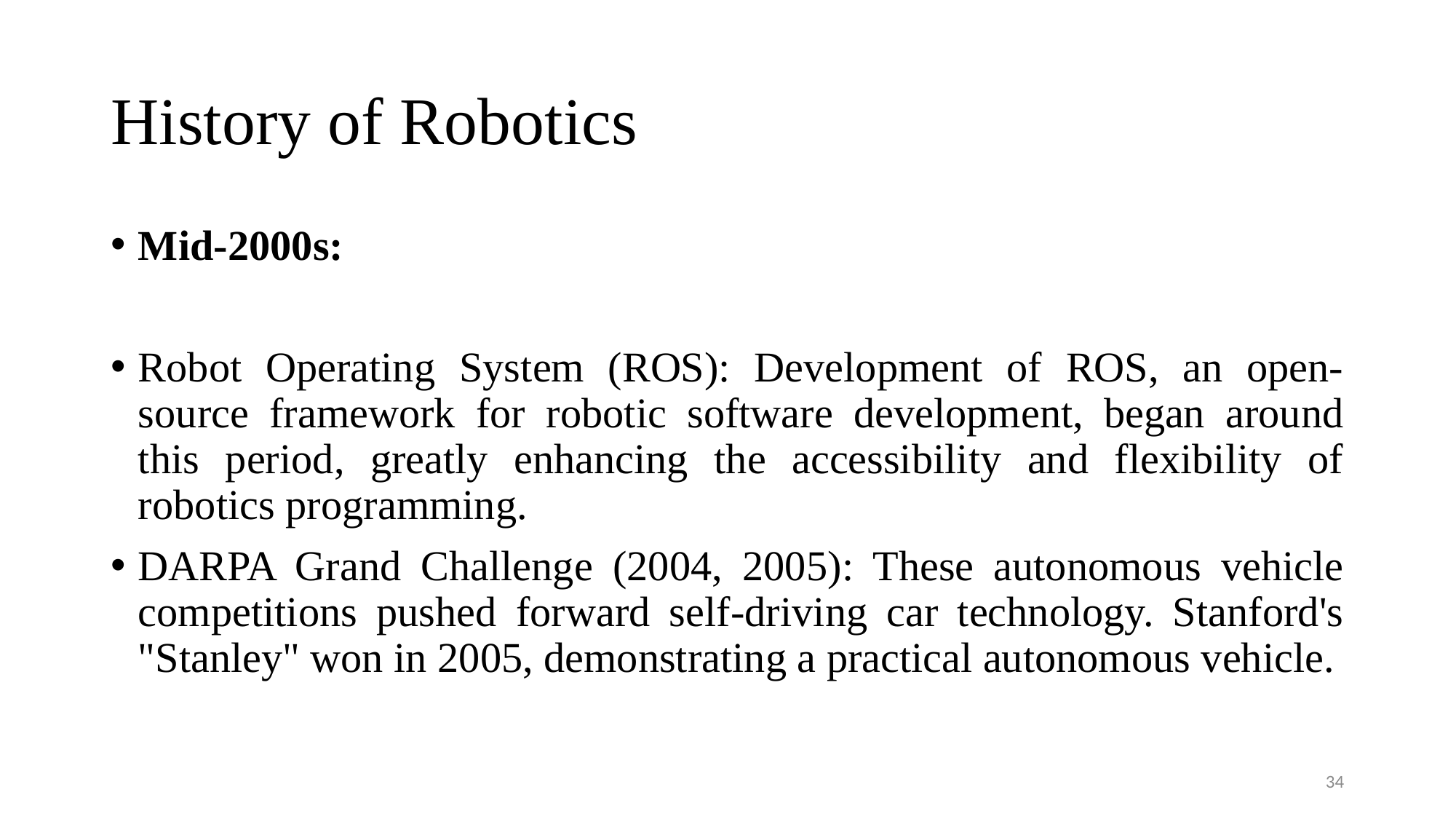

# History of Robotics
Mid-2000s:

Robot Operating System (ROS): Development of ROS, an open-source framework for robotic software development, began around this period, greatly enhancing the accessibility and flexibility of robotics programming.
DARPA Grand Challenge (2004, 2005): These autonomous vehicle competitions pushed forward self-driving car technology. Stanford's "Stanley" won in 2005, demonstrating a practical autonomous vehicle.
34